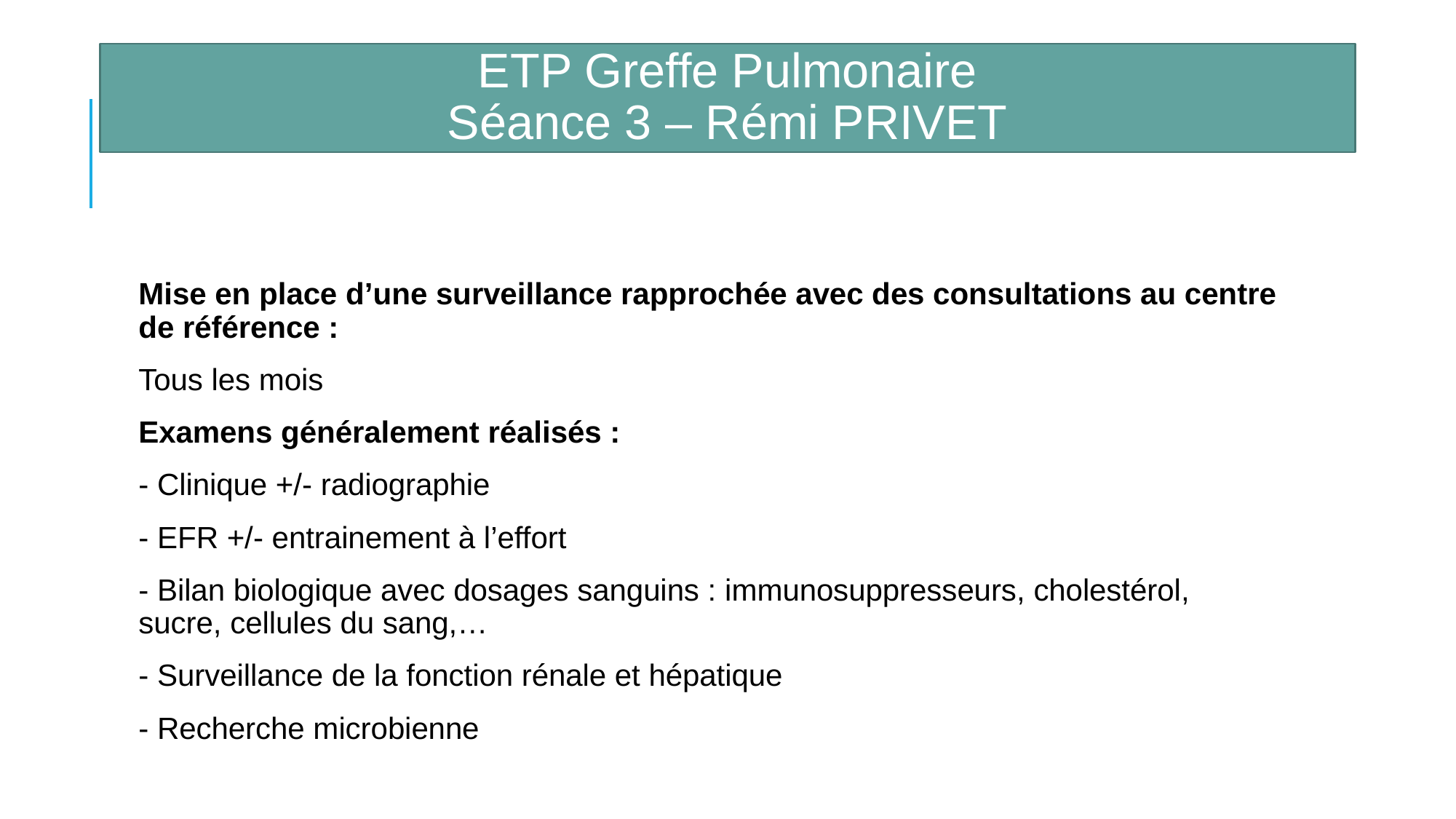

ETP Greffe Pulmonaire
Séance 3 – Rémi PRIVET
Mise en place d’une surveillance rapprochée avec des consultations au centre de référence :
Tous les mois
Examens généralement réalisés :
- Clinique +/- radiographie
- EFR +/- entrainement à l’effort
- Bilan biologique avec dosages sanguins : immunosuppresseurs, cholestérol, sucre, cellules du sang,…
- Surveillance de la fonction rénale et hépatique
- Recherche microbienne